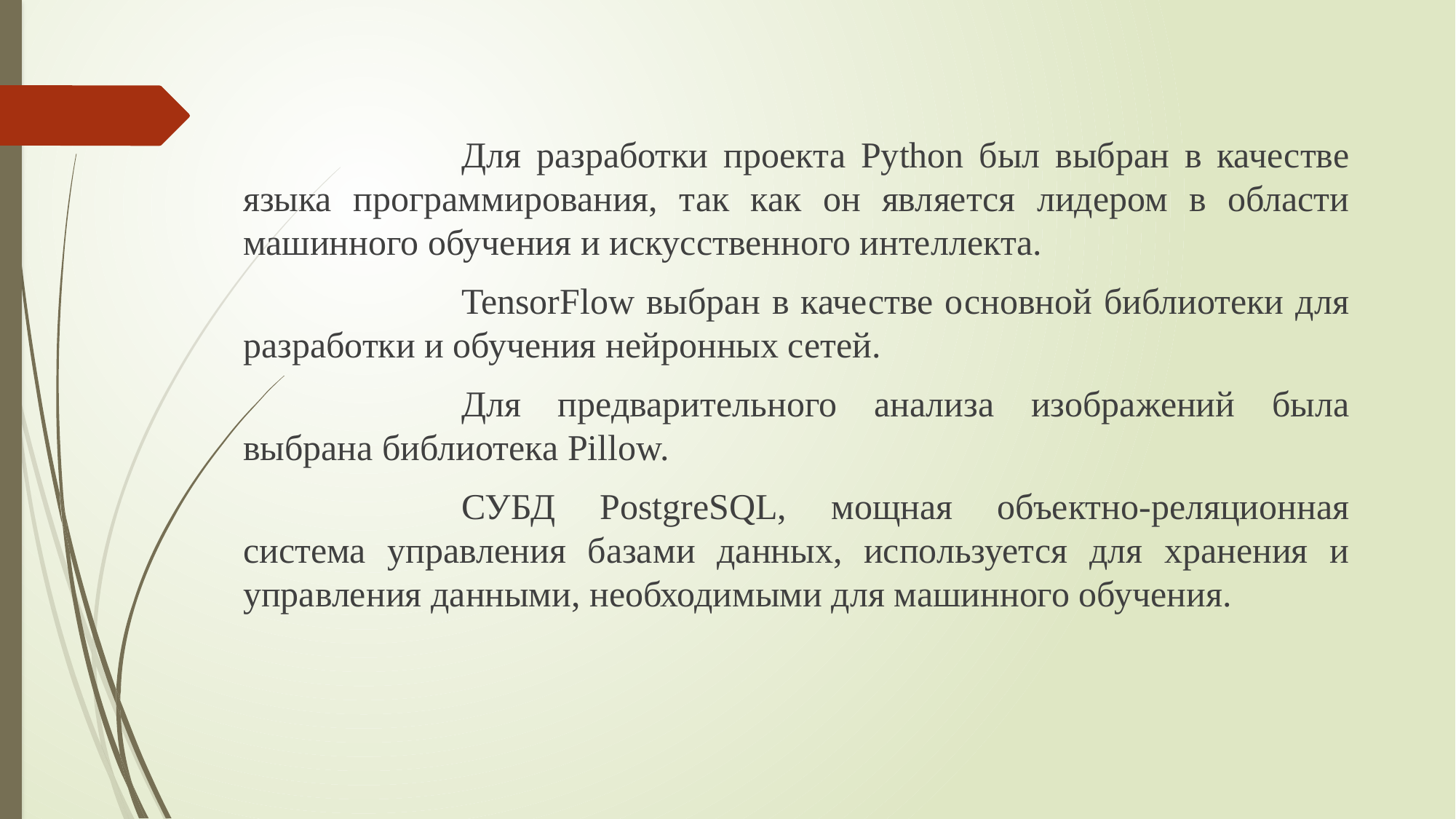

Для разработки проекта Python был выбран в качестве языка программирования, так как он является лидером в области машинного обучения и искусственного интеллекта.
		TensorFlow выбран в качестве основной библиотеки для разработки и обучения нейронных сетей.
		Для предварительного анализа изображений была выбрана библиотека Pillow.
		СУБД PostgreSQL, мощная объектно-реляционная система управления базами данных, используется для хранения и управления данными, необходимыми для машинного обучения.